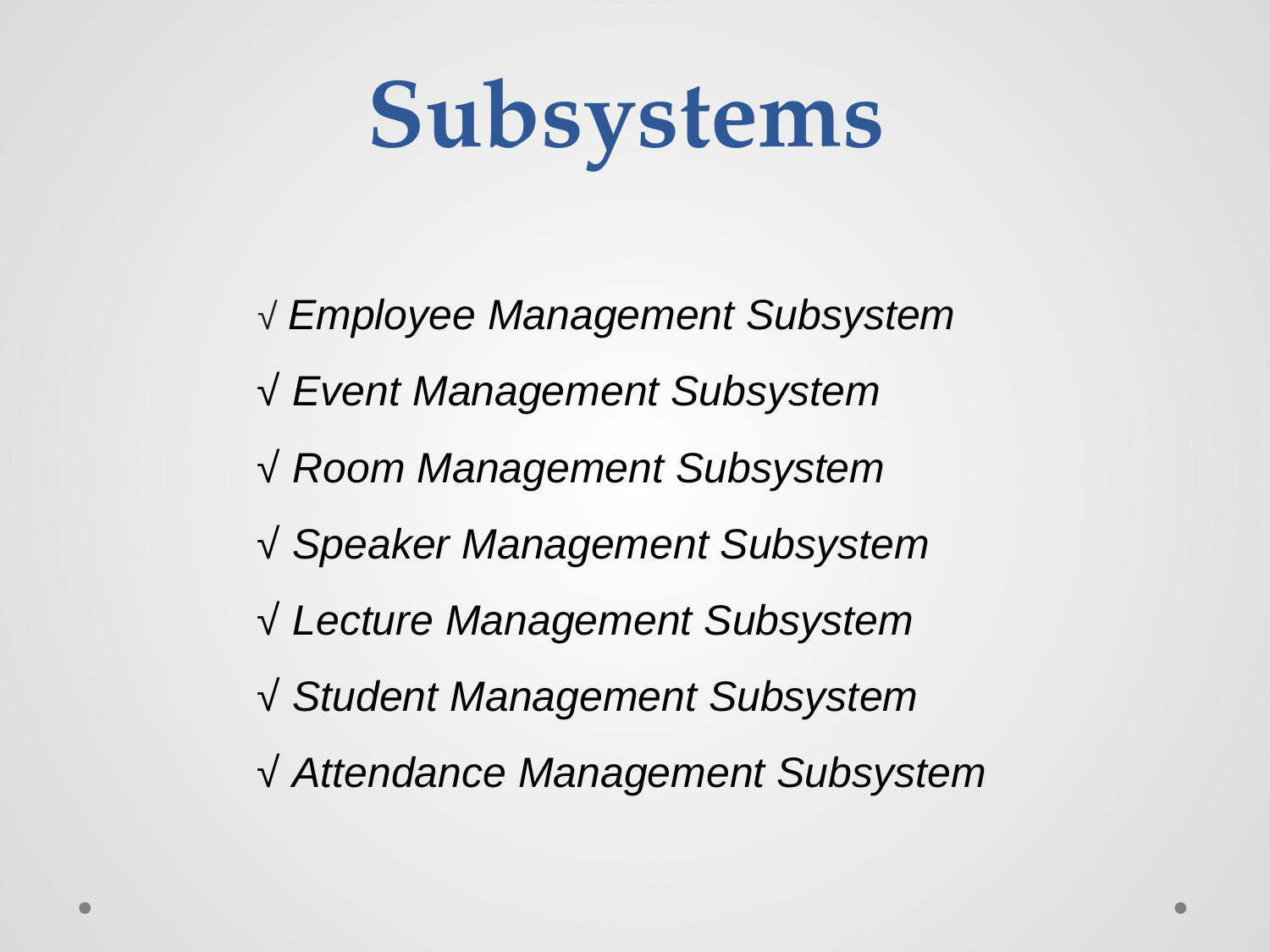

# Subsystems
√ Employee Management Subsystem
√ Event Management Subsystem
√ Room Management Subsystem
√ Speaker Management Subsystem
√ Lecture Management Subsystem
√ Student Management Subsystem
√ Attendance Management Subsystem